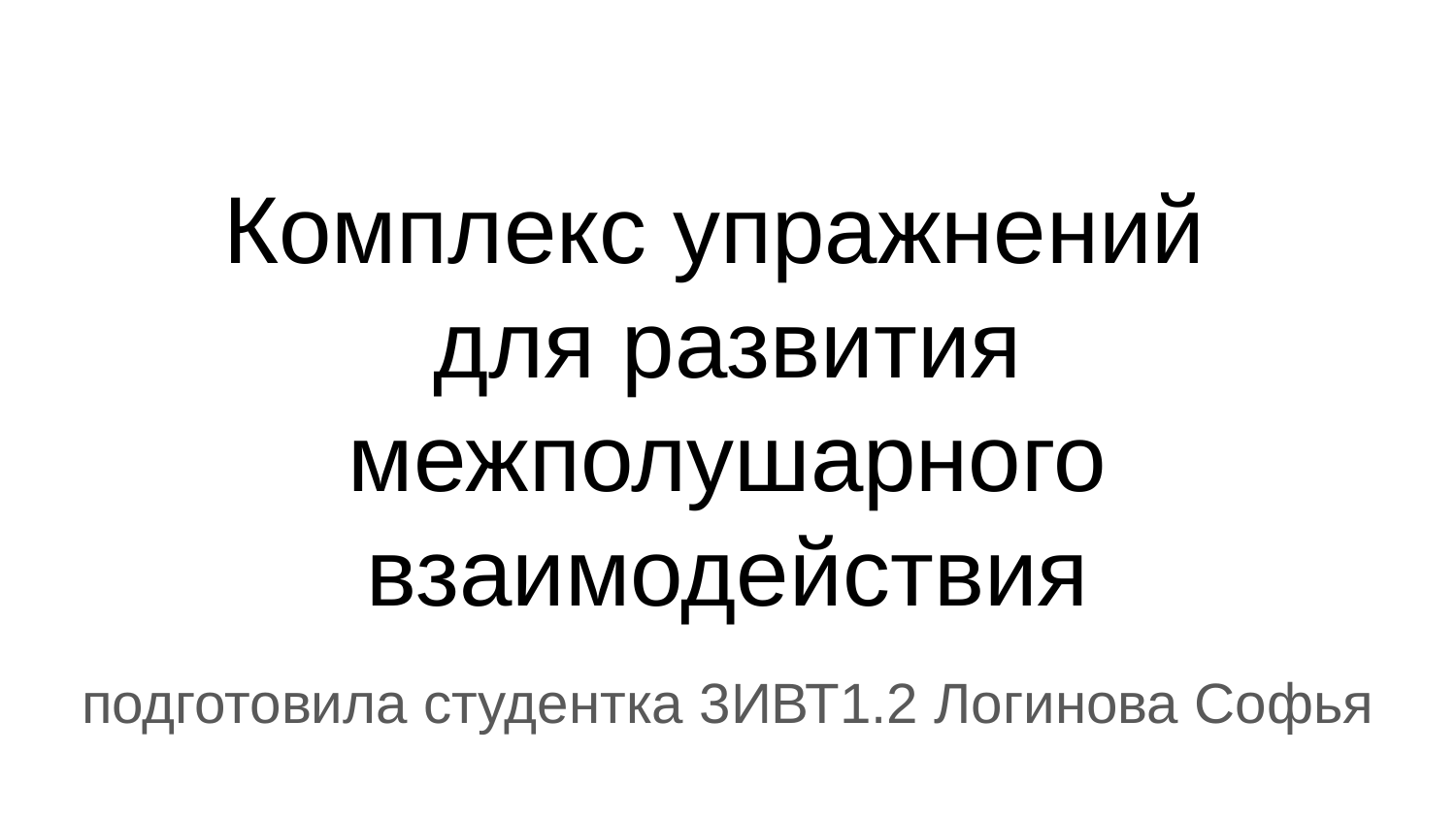

# Комплекс упражнений
для развития межполушарного взаимодействия
подготовила студентка 3ИВТ1.2 Логинова Софья